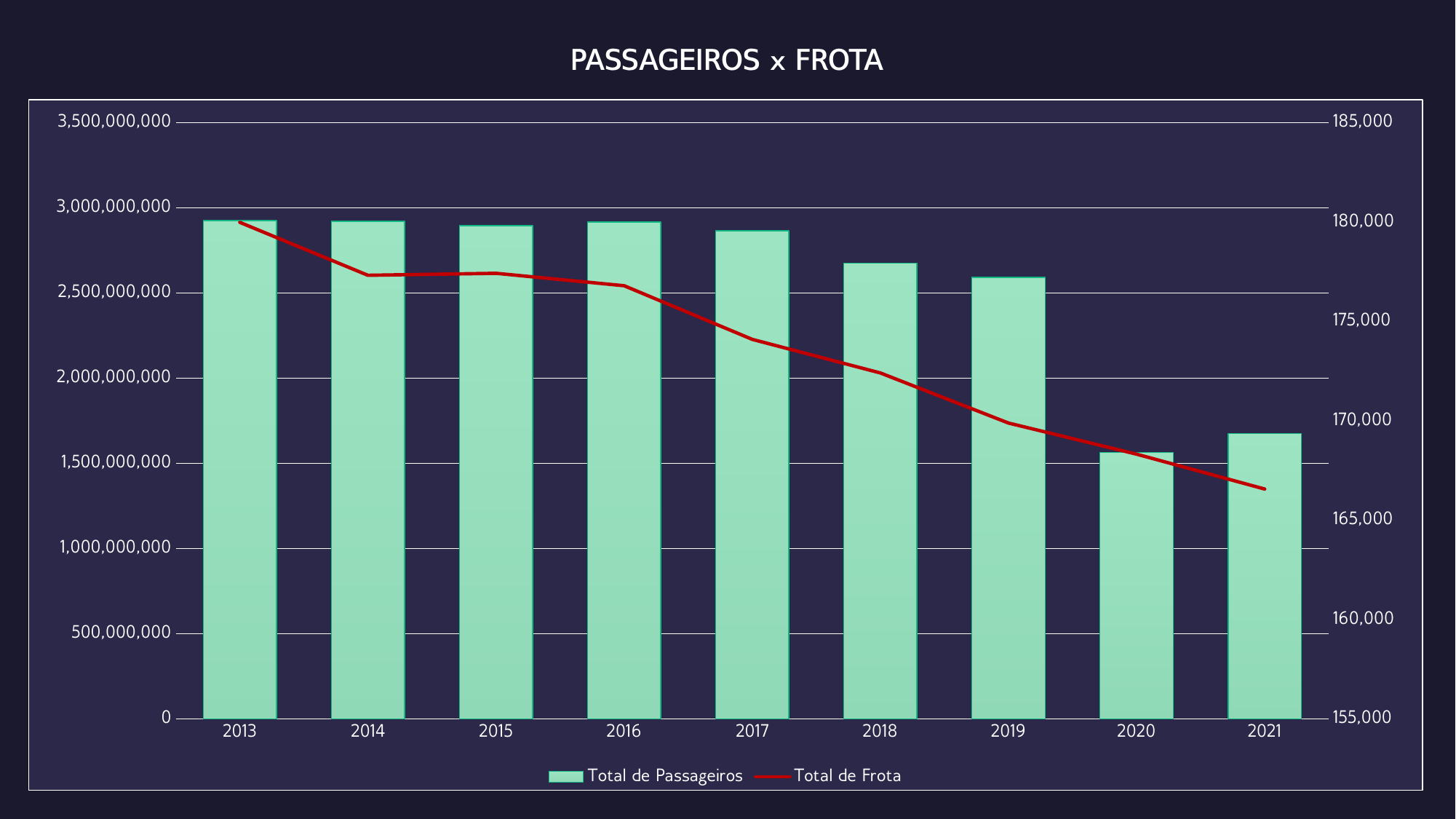

PASSAGEIROS x FROTA

### Chart

| Category | Total de Passageiros | Total de Frota |
|---|---|---|
| 2013 | 2924212465.0 | 179977.0 |
| 2014 | 2920278340.0 | 177317.0 |
| 2015 | 2895708458.0 | 177416.0 |
| 2016 | 2915344011.0 | 176791.0 |
| 2017 | 2864266074.0 | 174093.0 |
| 2018 | 2674662805.0 | 172403.0 |
| 2019 | 2591203457.0 | 169885.0 |
| 2020 | 1563252681.0 | 168320.0 |
| 2021 | 1674525550.0 | 166567.0 |